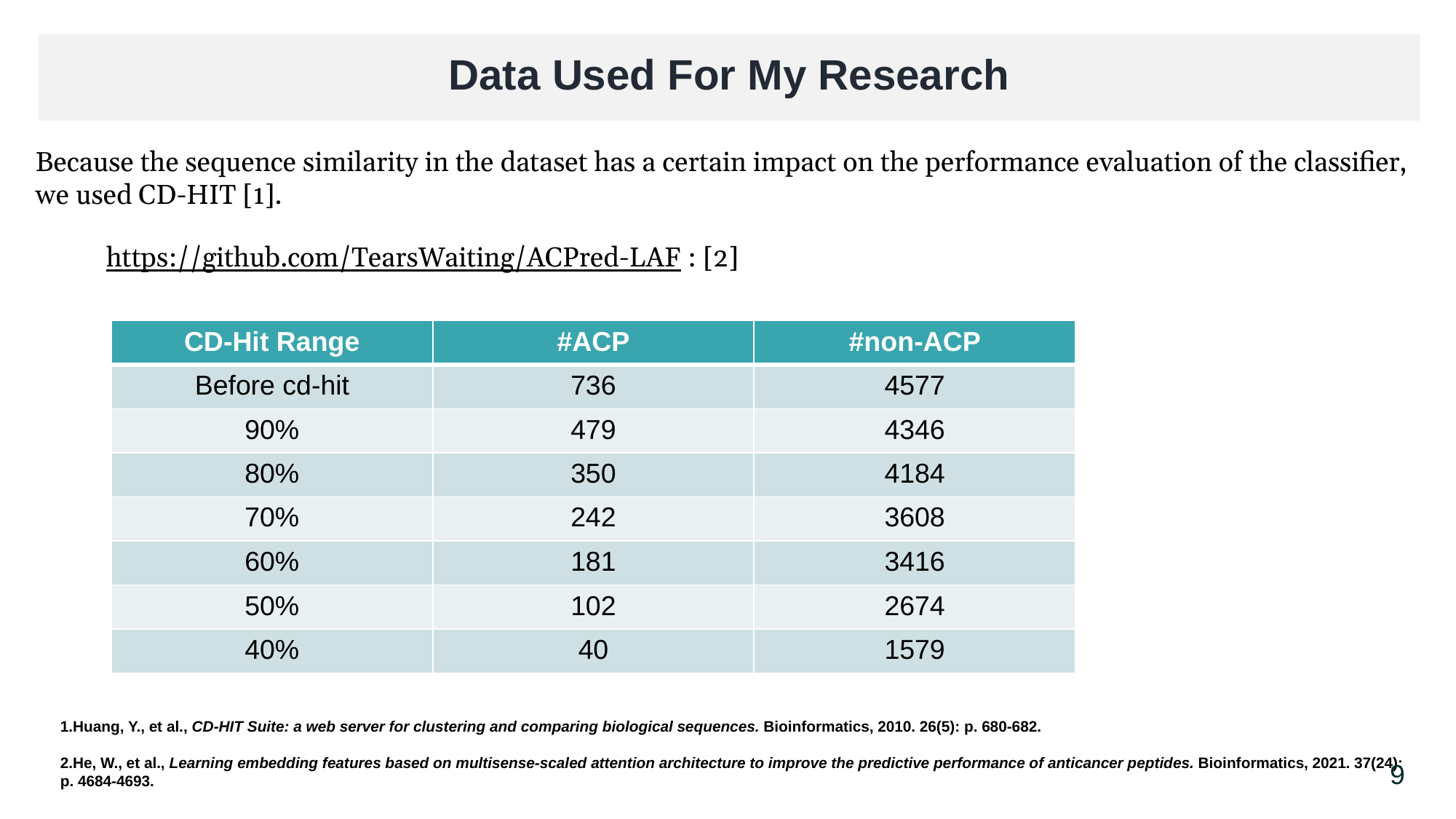

Data Used For My Research
Because the sequence similarity in the dataset has a certain impact on the performance evaluation of the classifier, we used CD-HIT [1].
https://github.com/TearsWaiting/ACPred-LAF : [2]

| CD-Hit Range | #ACP | #non-ACP |
| --- | --- | --- |
| Before cd-hit | 736 | 4577 |
| 90% | 479 | 4346 |
| 80% | 350 | 4184 |
| 70% | 242 | 3608 |
| 60% | 181 | 3416 |
| 50% | 102 | 2674 |
| 40% | 40 | 1579 |

1.Huang, Y., et al., CD-HIT Suite: a web server for clustering and comparing biological sequences. Bioinformatics, 2010. 26(5): p. 680-682.

2.He, W., et al., Learning embedding features based on multisense-scaled attention architecture to improve the predictive performance of anticancer peptides. Bioinformatics, 2021. 37(24): p. 4684-4693.

9